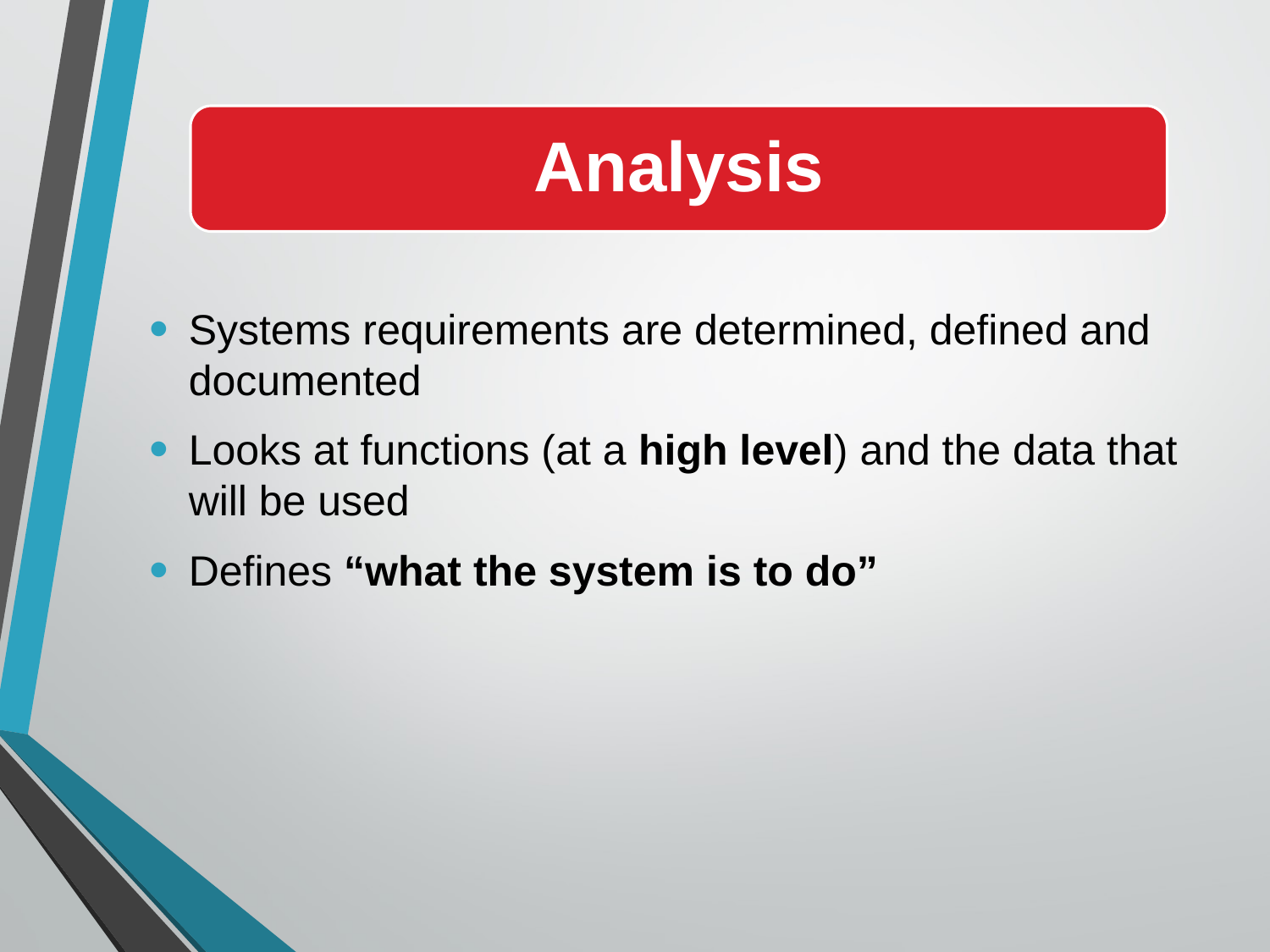

Analysis
Systems requirements are determined, defined and documented
Looks at functions (at a high level) and the data that will be used
Defines “what the system is to do”